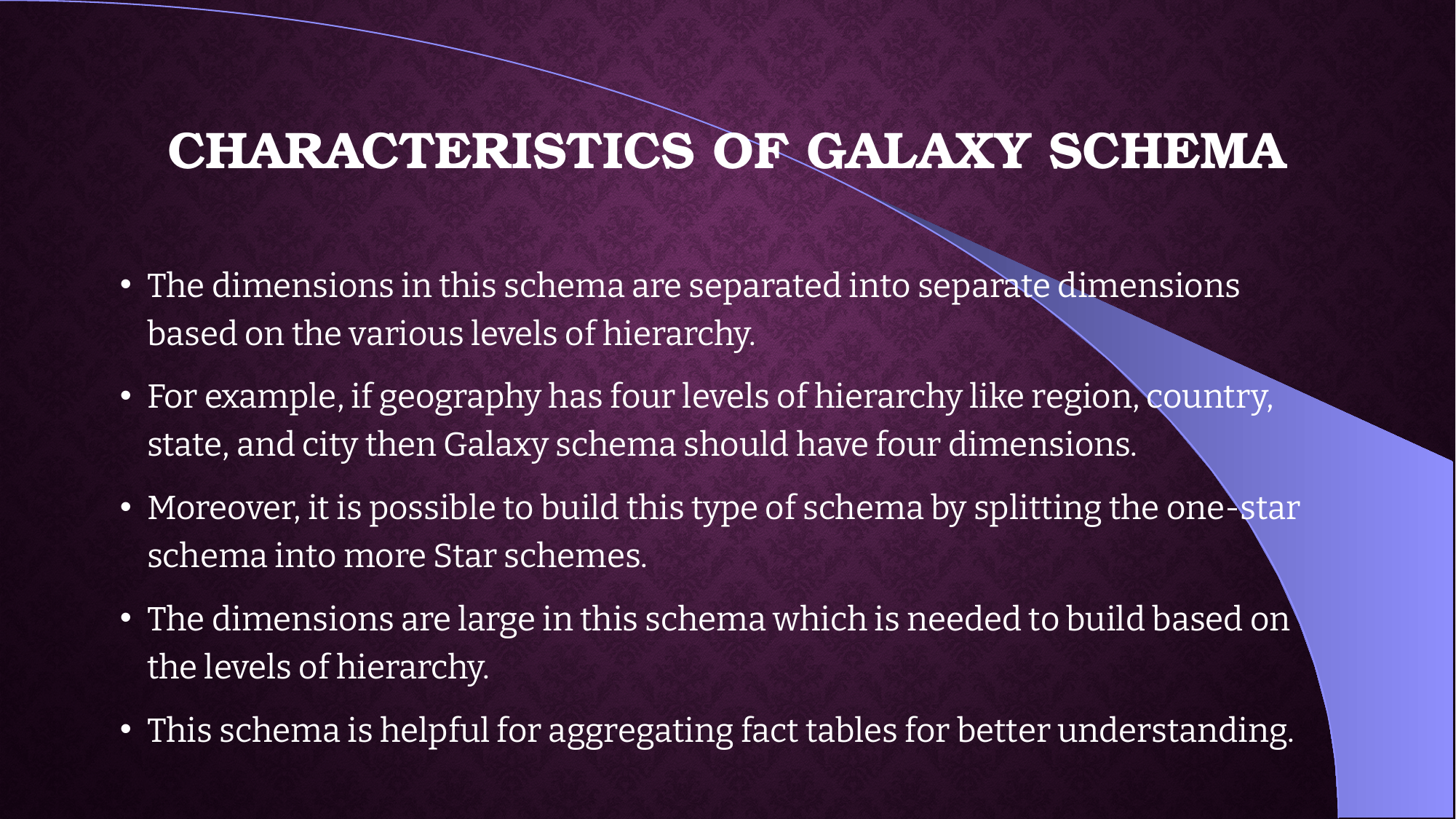

# Characteristics of Galaxy Schema
The dimensions in this schema are separated into separate dimensions based on the various levels of hierarchy.
For example, if geography has four levels of hierarchy like region, country, state, and city then Galaxy schema should have four dimensions.
Moreover, it is possible to build this type of schema by splitting the one-star schema into more Star schemes.
The dimensions are large in this schema which is needed to build based on the levels of hierarchy.
This schema is helpful for aggregating fact tables for better understanding.